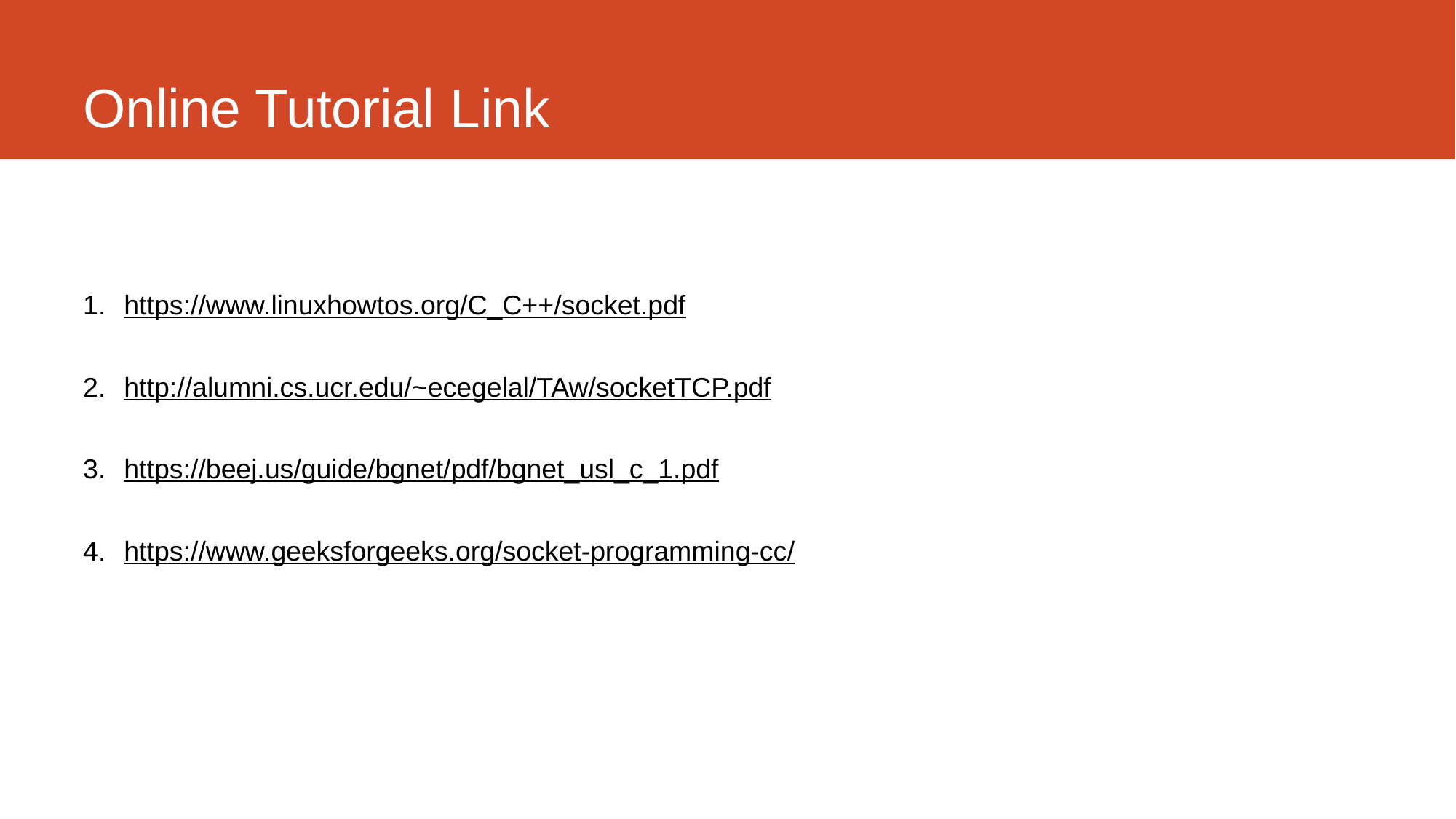

# Online Tutorial Link
https://www.linuxhowtos.org/C_C++/socket.pdf
http://alumni.cs.ucr.edu/~ecegelal/TAw/socketTCP.pdf
https://beej.us/guide/bgnet/pdf/bgnet_usl_c_1.pdf
https://www.geeksforgeeks.org/socket-programming-cc/